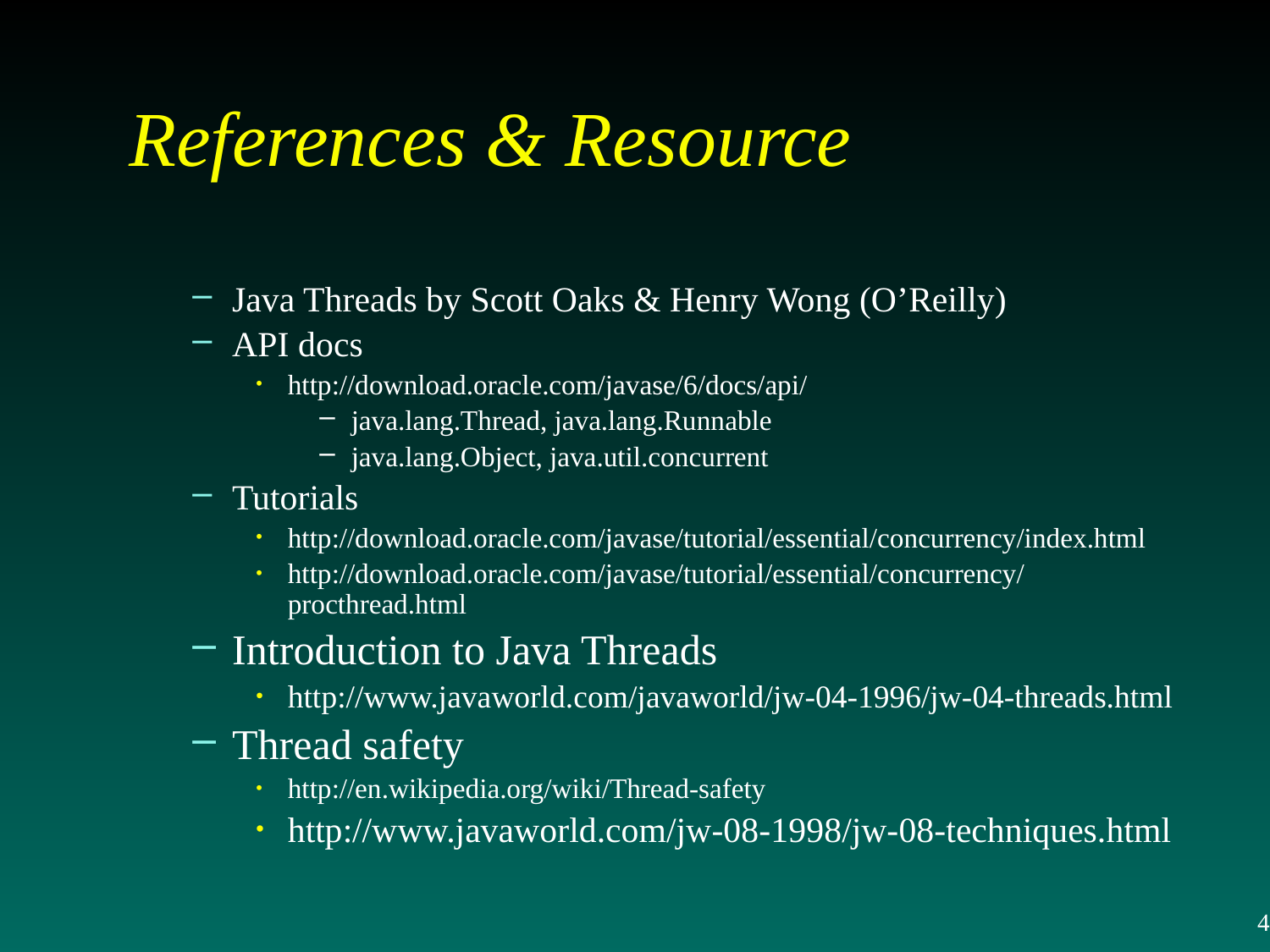

# References & Resource
Java Threads by Scott Oaks & Henry Wong (O’Reilly)
API docs
http://download.oracle.com/javase/6/docs/api/
java.lang.Thread, java.lang.Runnable
java.lang.Object, java.util.concurrent
Tutorials
http://download.oracle.com/javase/tutorial/essential/concurrency/index.html
http://download.oracle.com/javase/tutorial/essential/concurrency/procthread.html
Introduction to Java Threads
http://www.javaworld.com/javaworld/jw-04-1996/jw-04-threads.html
Thread safety
http://en.wikipedia.org/wiki/Thread-safety
http://www.javaworld.com/jw-08-1998/jw-08-techniques.html